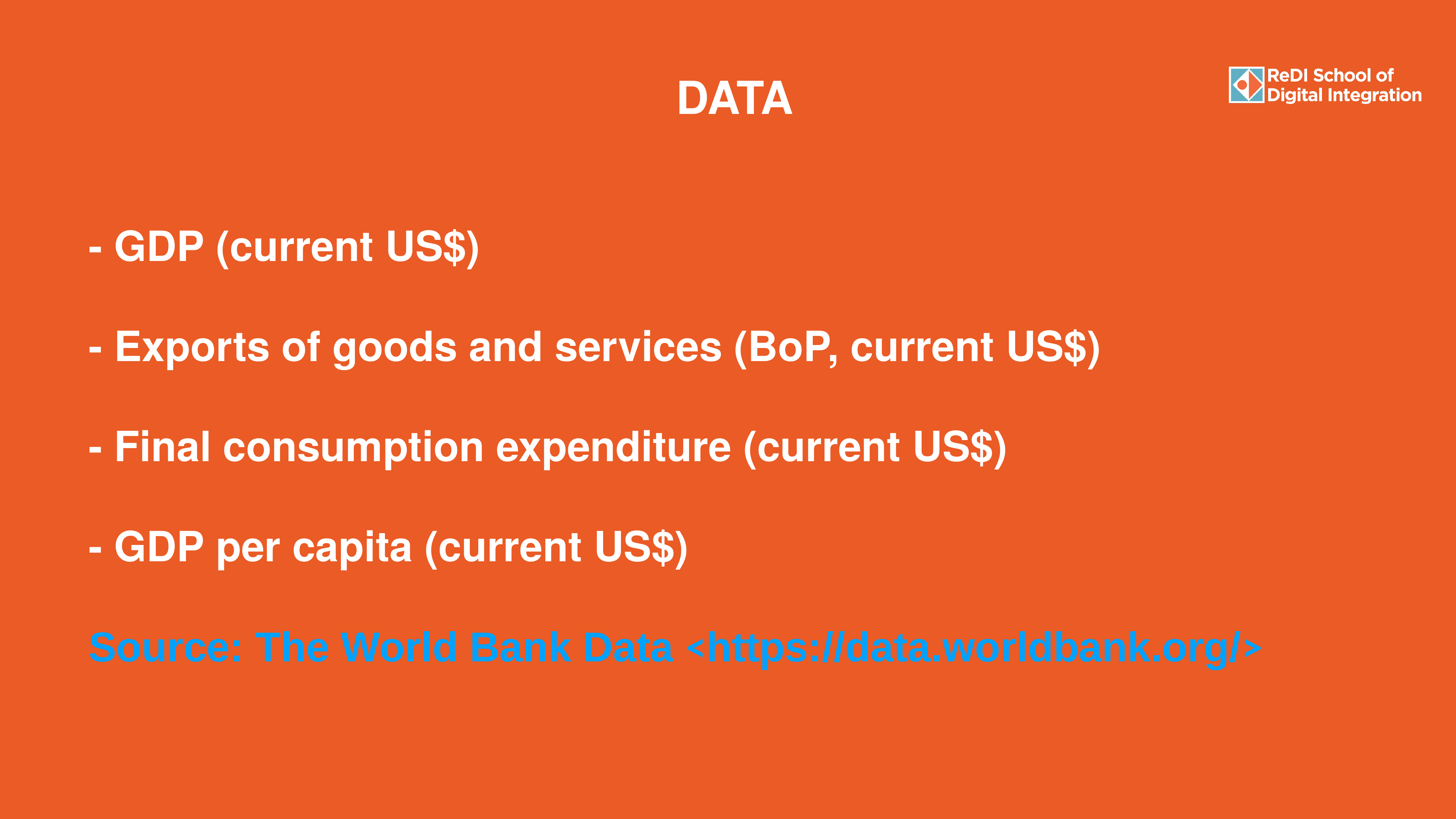

DATA
- GDP (current US$)

- Exports of goods and services (BoP, current US$)

- Final consumption expenditure (current US$)

- GDP per capita (current US$)

Source: The World Bank Data <https://data.worldbank.org/>
#